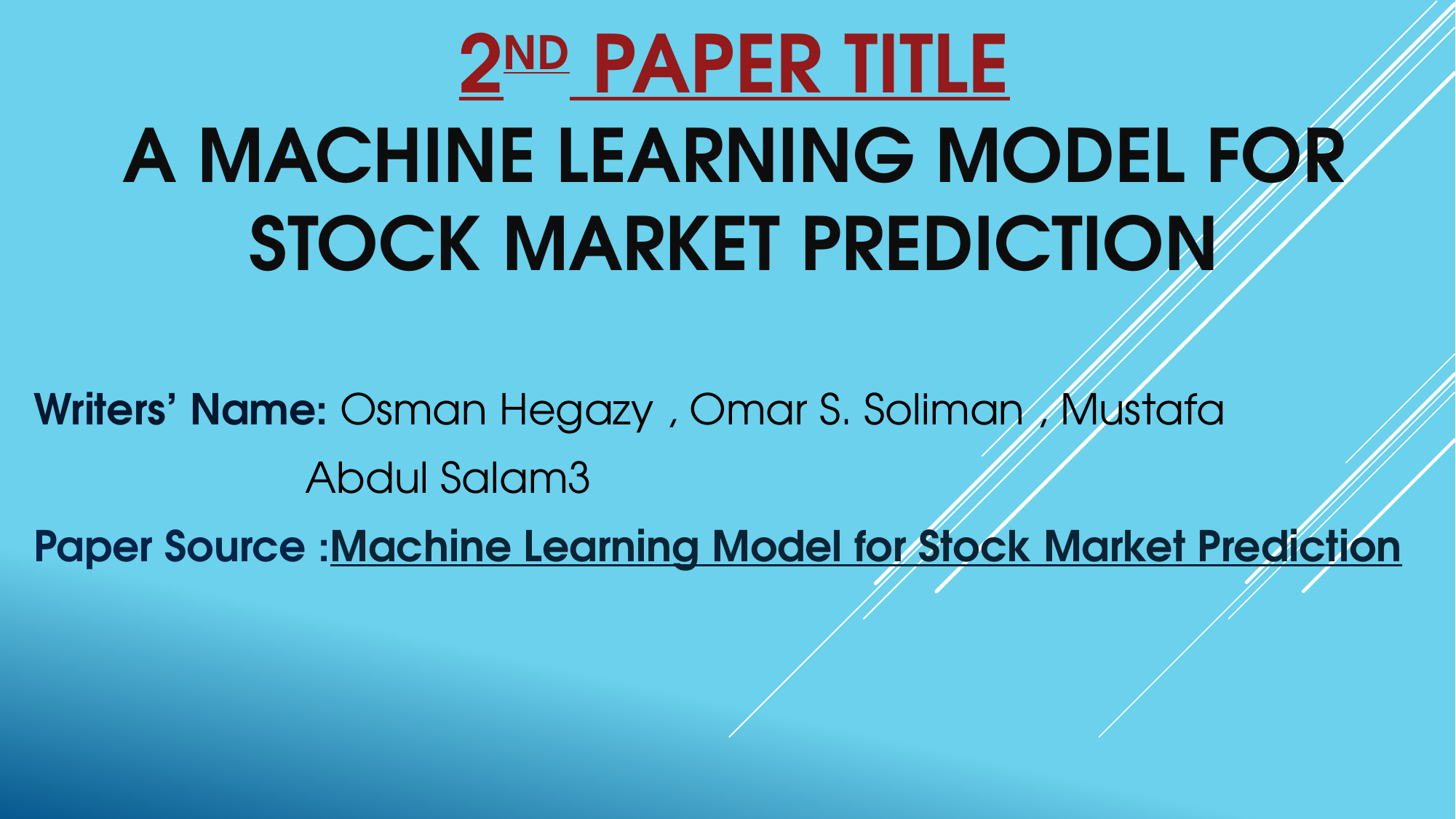

# 2nd Paper tiTLE a MACHINE LEARNING MODEL FOR Stock Market Prediction
Writers’ Name: Osman Hegazy , Omar S. Soliman , Mustafa
                       Abdul Salam3
Paper Source :Machine Learning Model for Stock Market Prediction